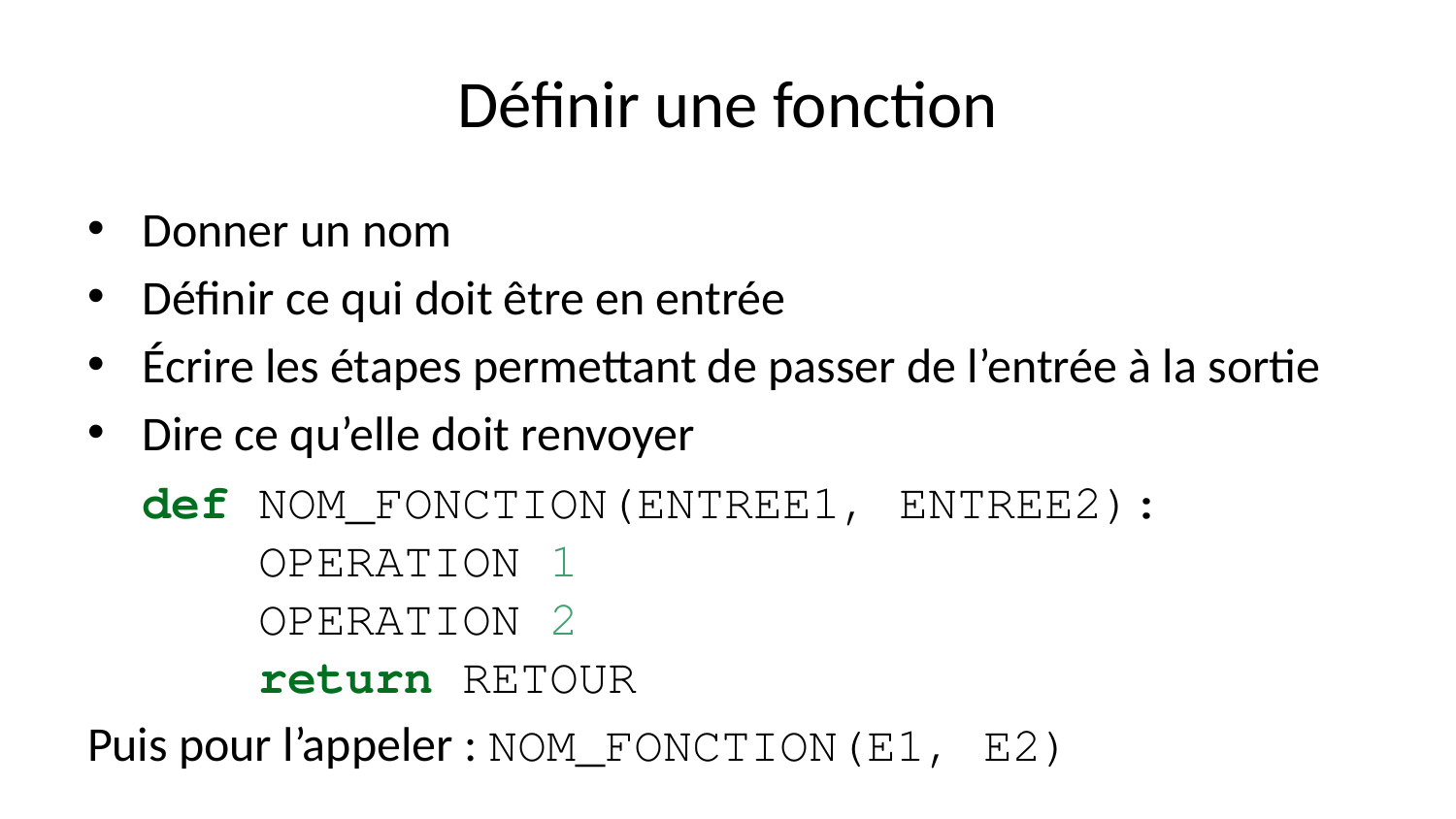

# Définir une fonction
Donner un nom
Définir ce qui doit être en entrée
Écrire les étapes permettant de passer de l’entrée à la sortie
Dire ce qu’elle doit renvoyer
def NOM_FONCTION(ENTREE1, ENTREE2):
    OPERATION 1
    OPERATION 2
    return RETOUR
Puis pour l’appeler : NOM_FONCTION(E1, E2)